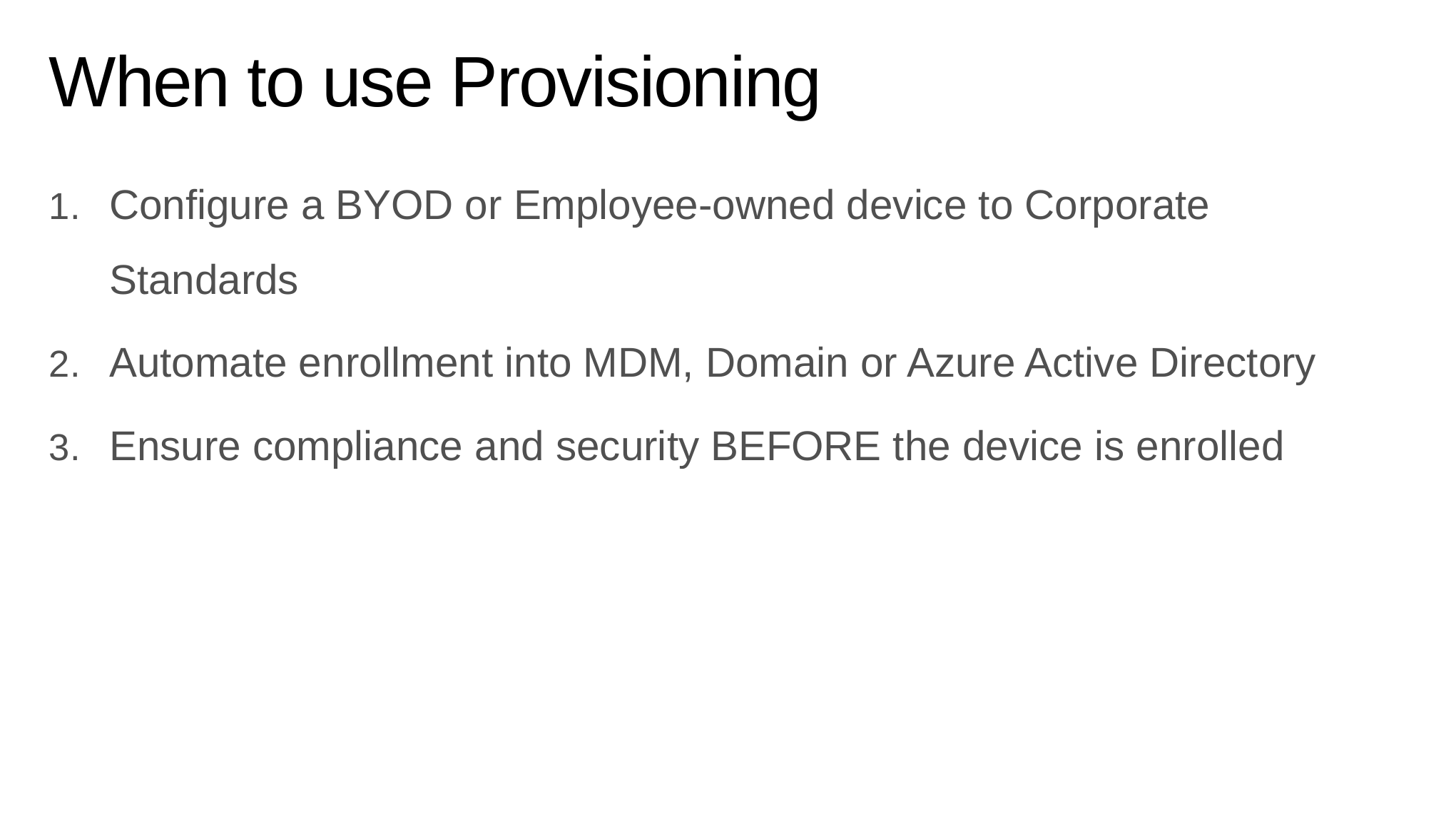

# When to use Provisioning
Configure a BYOD or Employee-owned device to Corporate Standards
Automate enrollment into MDM, Domain or Azure Active Directory
Ensure compliance and security BEFORE the device is enrolled